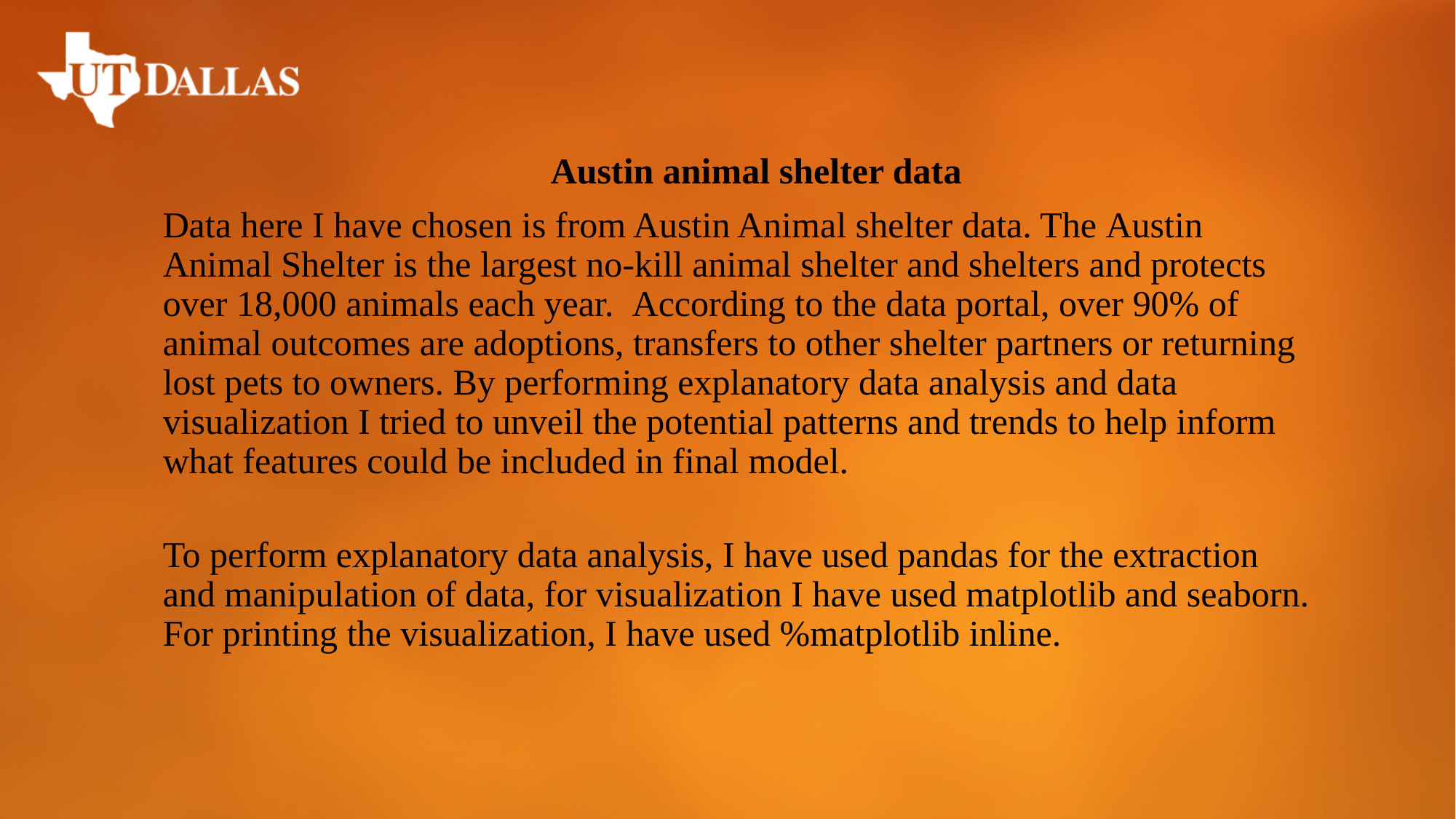

# Austin animal shelter data
Data here I have chosen is from Austin Animal shelter data. The Austin Animal Shelter is the largest no-kill animal shelter and shelters and protects over 18,000 animals each year.  According to the data portal, over 90% of animal outcomes are adoptions, transfers to other shelter partners or returning lost pets to owners. By performing explanatory data analysis and data visualization I tried to unveil the potential patterns and trends to help inform what features could be included in final model.
To perform explanatory data analysis, I have used pandas for the extraction and manipulation of data, for visualization I have used matplotlib and seaborn. For printing the visualization, I have used %matplotlib inline.